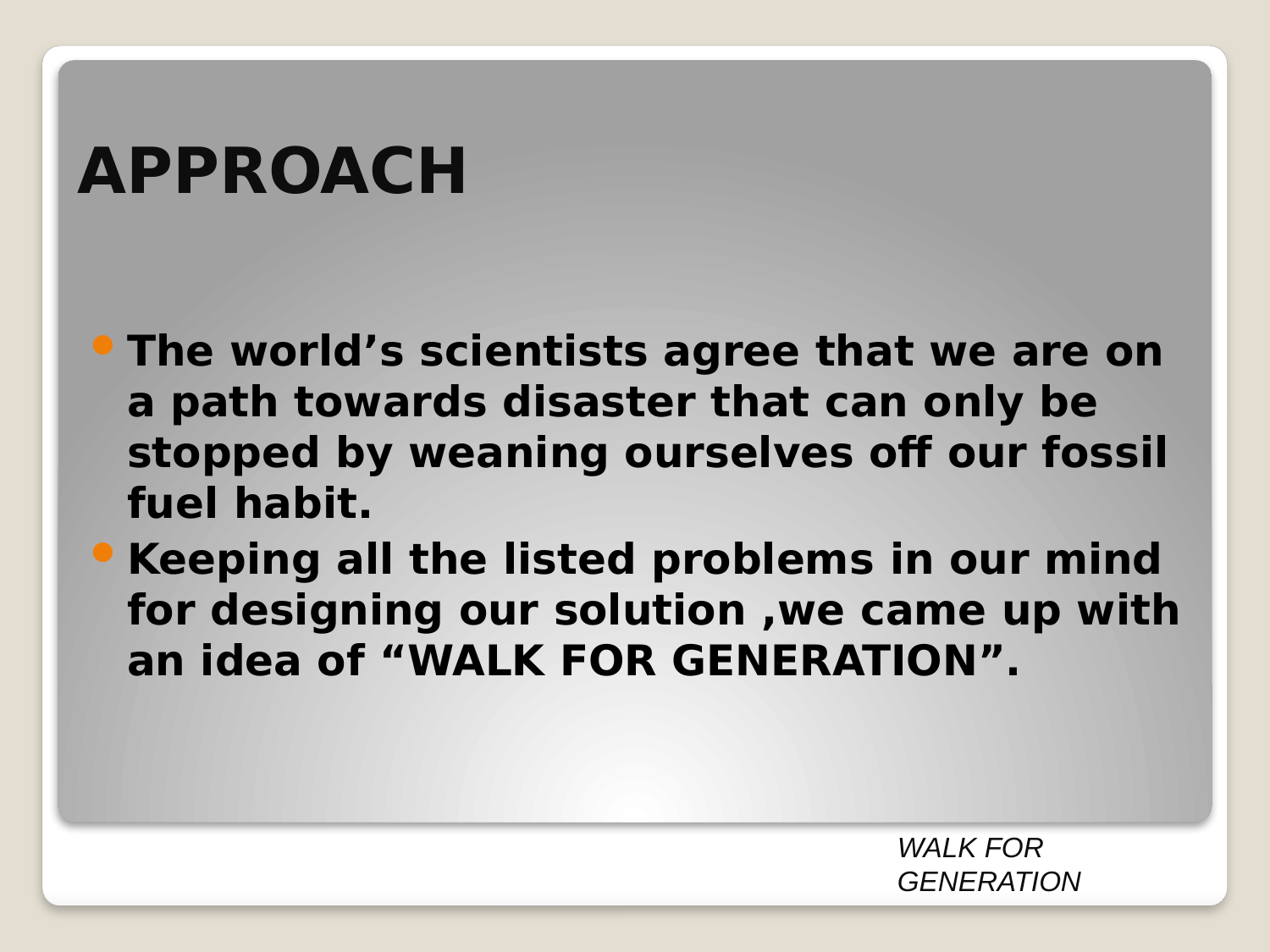

# APPROACH

The world’s scientists agree that we are on a path towards disaster that can only be stopped by weaning ourselves off our fossil fuel habit.
Keeping all the listed problems in our mind for designing our solution ,we came up with an idea of “WALK FOR GENERATION”.

WALK FOR GENERATION